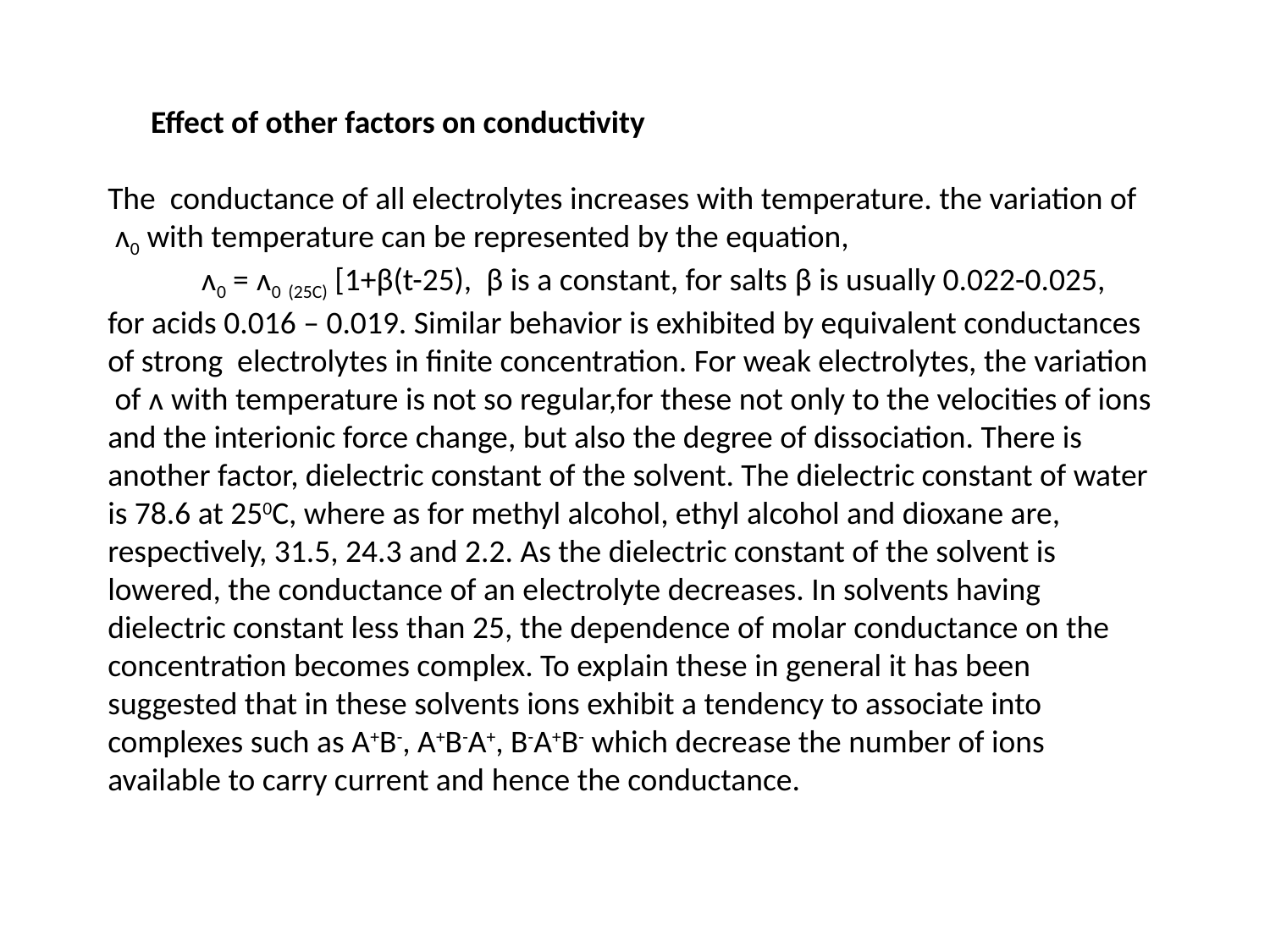

Effect of other factors on conductivity

The  conductance of all electrolytes increases with temperature. the variation of
 ᴧ0 with temperature can be represented by the equation,
             ᴧ0 = ᴧ0 (25C) [1+β(t-25),  β is a constant, for salts β is usually 0.022-0.025,
for acids 0.016 – 0.019. Similar behavior is exhibited by equivalent conductances
of strong  electrolytes in finite concentration. For weak electrolytes, the variation
 of ᴧ with temperature is not so regular,for these not only to the velocities of ions
and the interionic force change, but also the degree of dissociation. There is
another factor, dielectric constant of the solvent. The dielectric constant of water
is 78.6 at 250C, where as for methyl alcohol, ethyl alcohol and dioxane are,
respectively, 31.5, 24.3 and 2.2. As the dielectric constant of the solvent is lowered, the conductance of an electrolyte decreases. In solvents having dielectric constant less than 25, the dependence of molar conductance on the concentration becomes complex. To explain these in general it has been suggested that in these solvents ions exhibit a tendency to associate into complexes such as A+B-, A+B-A+, B-A+B- which decrease the number of ions available to carry current and hence the conductance.